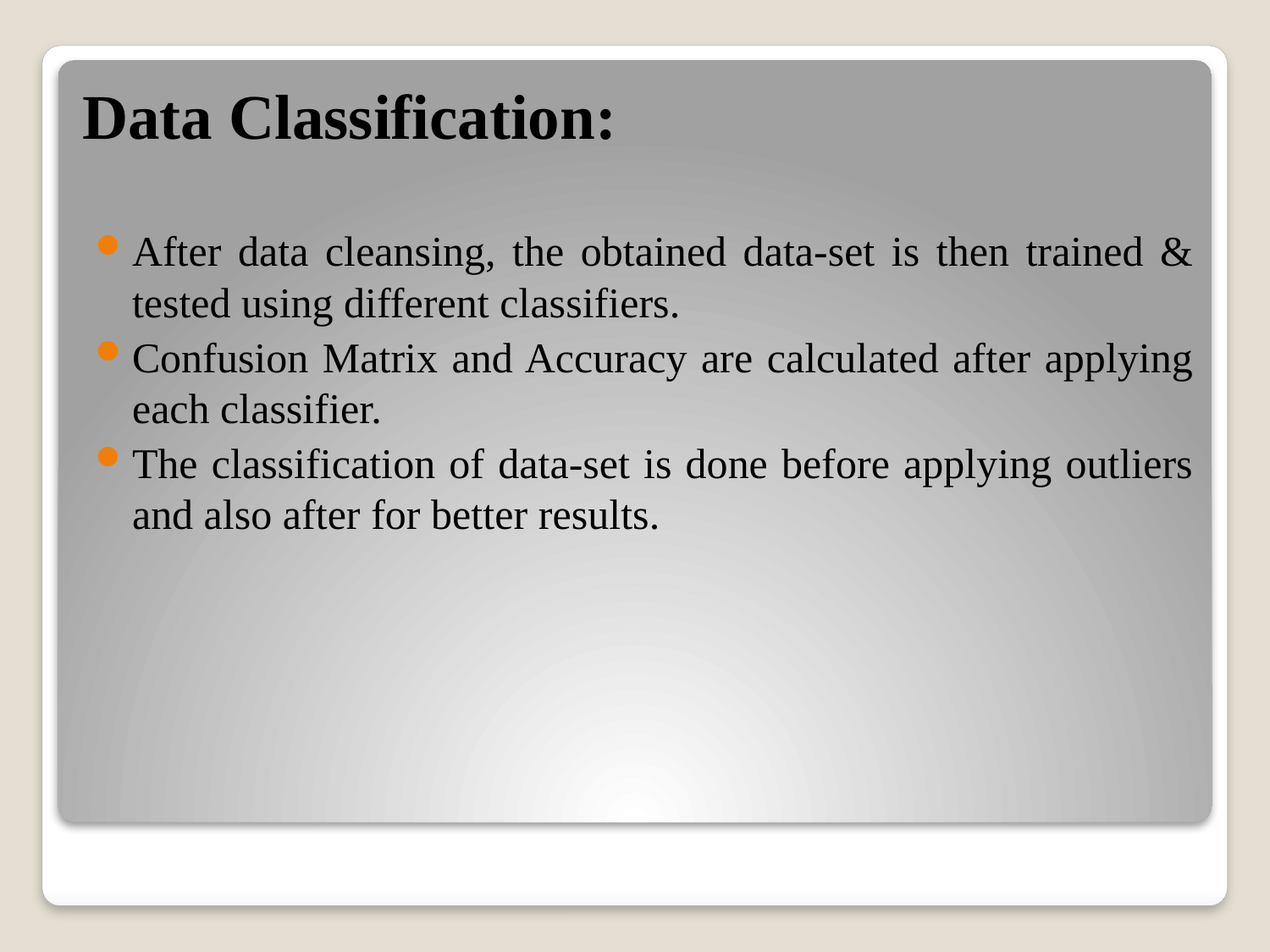

# Data Classification:
After data cleansing, the obtained data-set is then trained & tested using different classifiers.
Confusion Matrix and Accuracy are calculated after applying each classifier.
The classification of data-set is done before applying outliers and also after for better results.